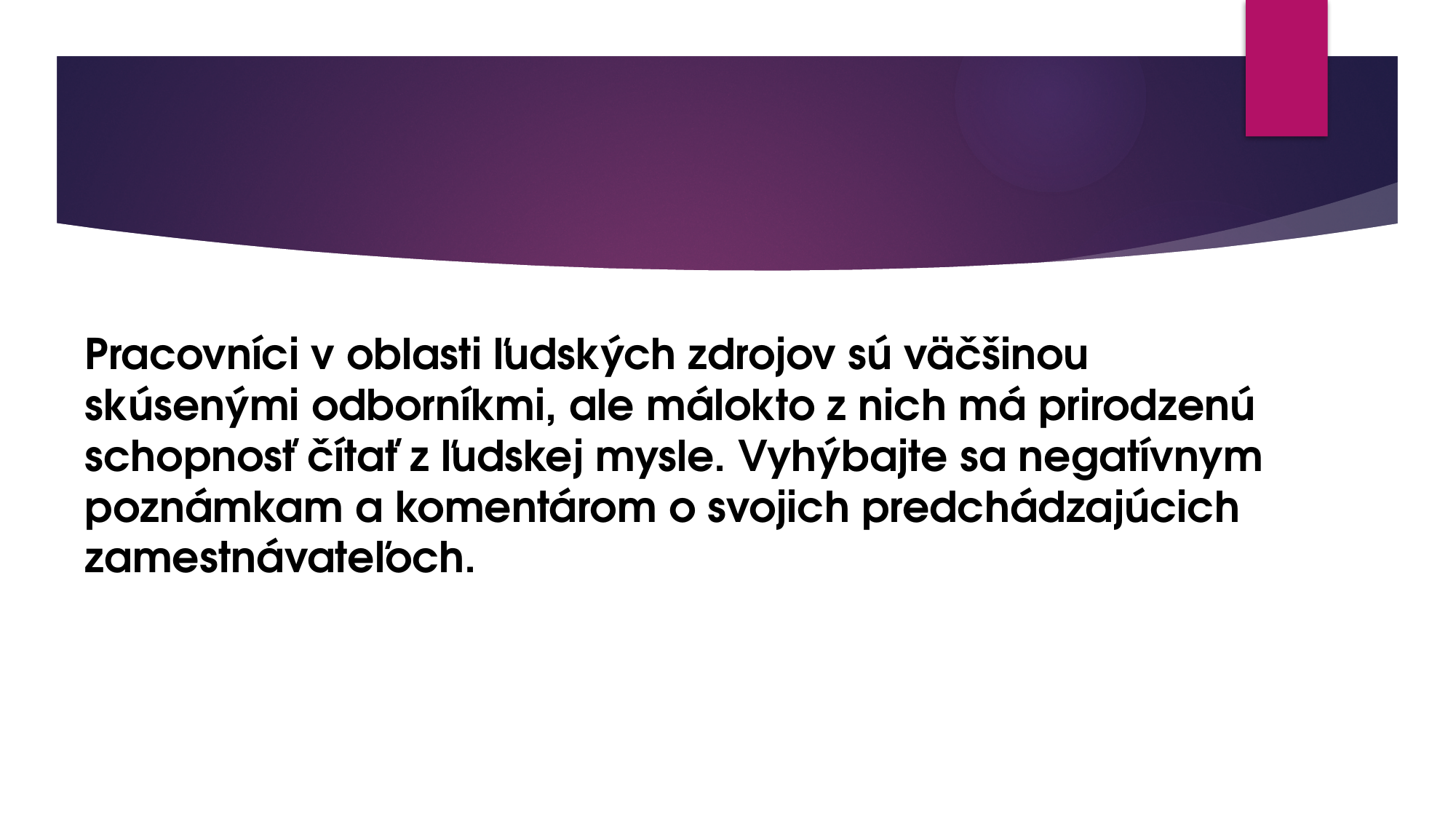

Pracovníci v oblasti ľudských zdrojov sú väčšinou skúsenými odborníkmi, ale málokto z nich má prirodzenú schopnosť čítať z ľudskej mysle. Vyhýbajte sa negatívnym poznámkam a komentárom o svojich predchádzajúcich zamestnávateľoch.